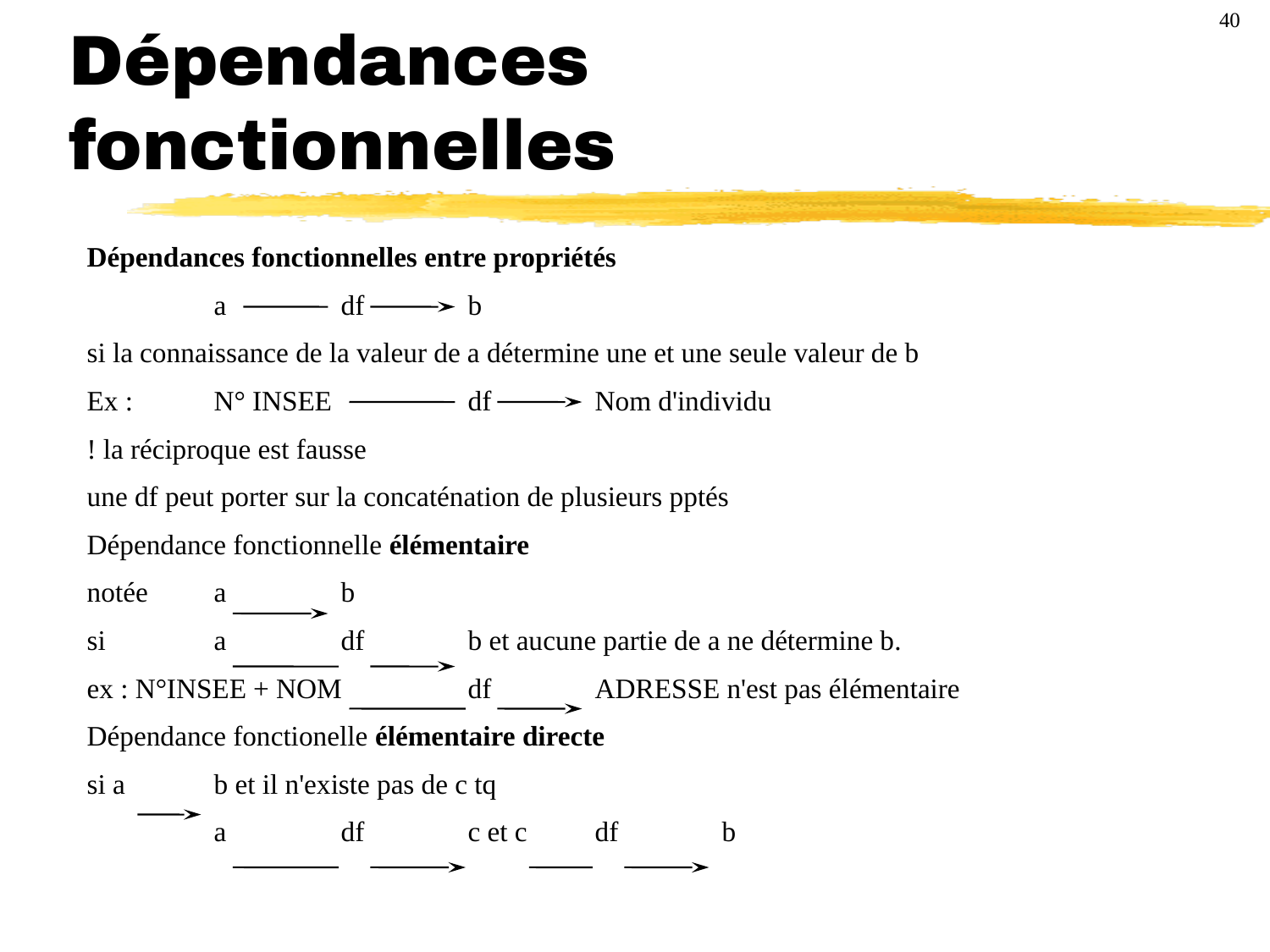

40
# Dépendances fonctionnelles
Dépendances fonctionnelles entre propriétés
	a 	df 	b
si la connaissance de la valeur de a détermine une et une seule valeur de b
Ex : 	N° INSEE		df	Nom d'individu
! la réciproque est fausse
une df peut porter sur la concaténation de plusieurs pptés
Dépendance fonctionnelle élémentaire
notée	a	b
si 	a	df	b et aucune partie de a ne détermine b.
ex : N°INSEE + NOM	df 	ADRESSE n'est pas élémentaire
Dépendance fonctionelle élémentaire directe
si a	b et il n'existe pas de c tq
	a	df	c et c	df	b